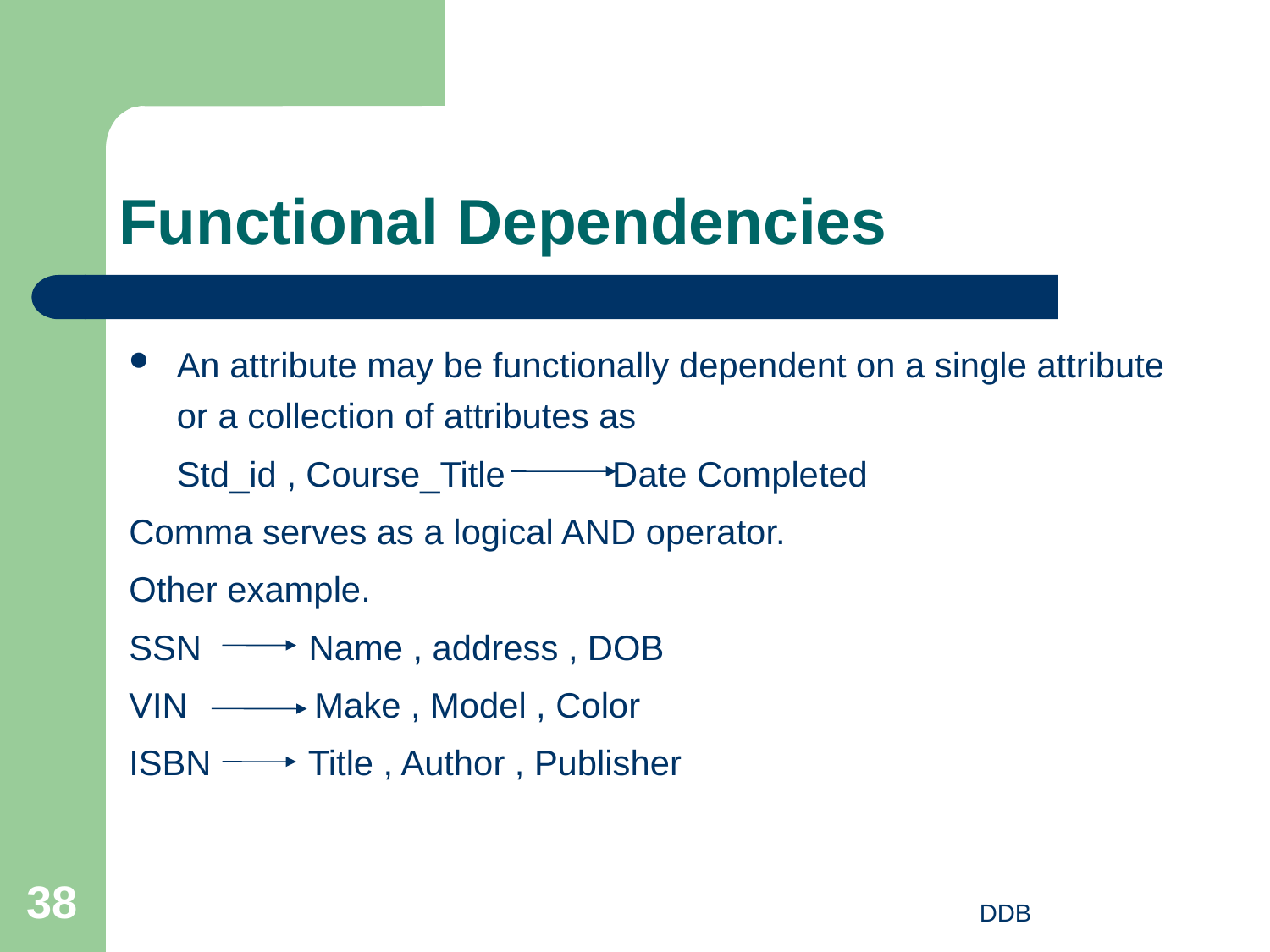

# Functional Dependencies
An attribute may be functionally dependent on a single attribute or a collection of attributes as
	Std_id , Course_Title           Date Completed
Comma serves as a logical AND operator.
Other example.
SSN           Name , address , DOB
VIN             Make , Model , Color
ISBN          Title , Author , Publisher

38
DDB